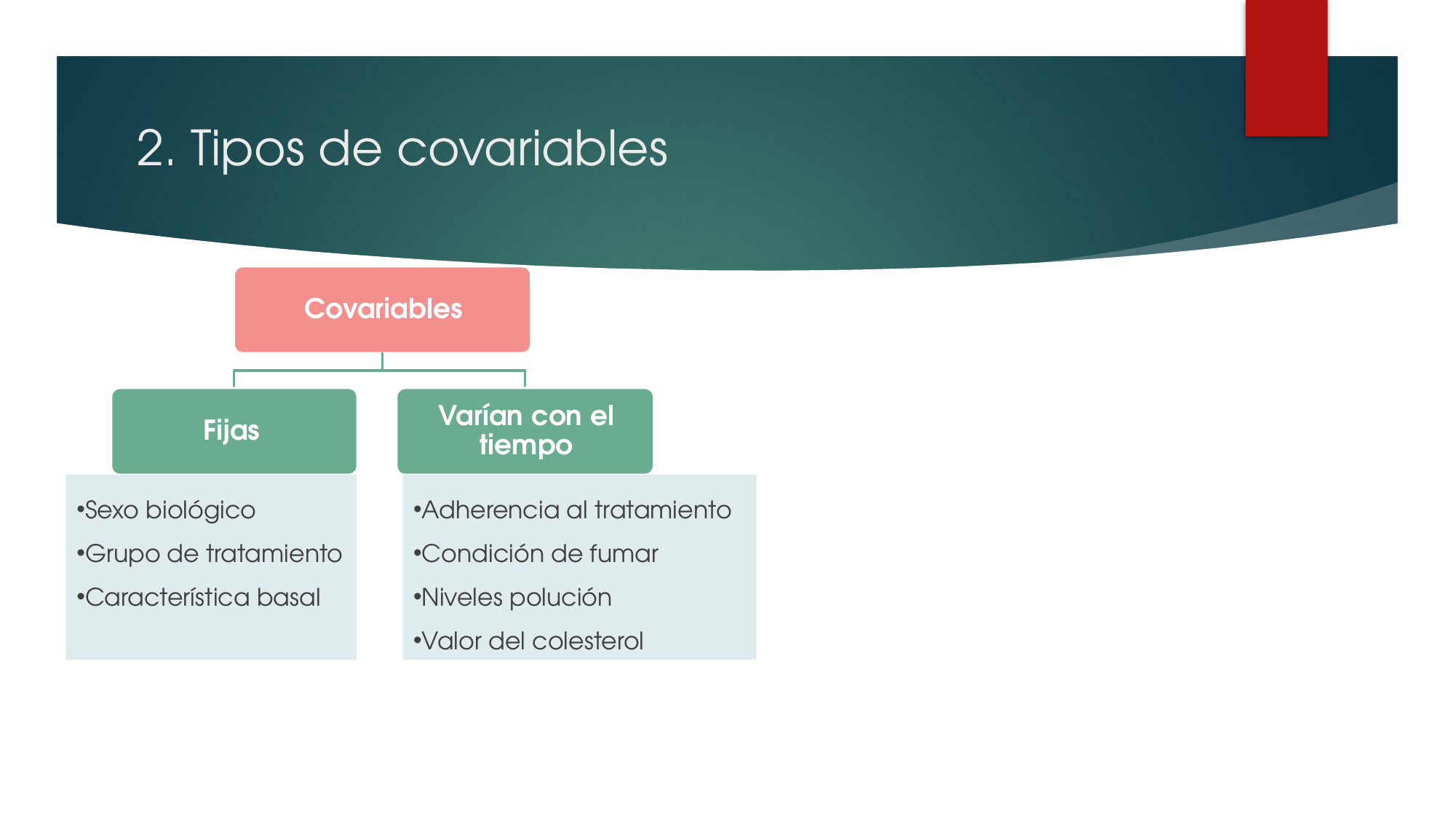

# 2. Tipos de covariables
Covariables
Fijas
Varían con el tiempo
Sexo biológico
Grupo de tratamiento
Característica basal

Adherencia al tratamiento
Condición de fumar
Niveles polución
Valor del colesterol